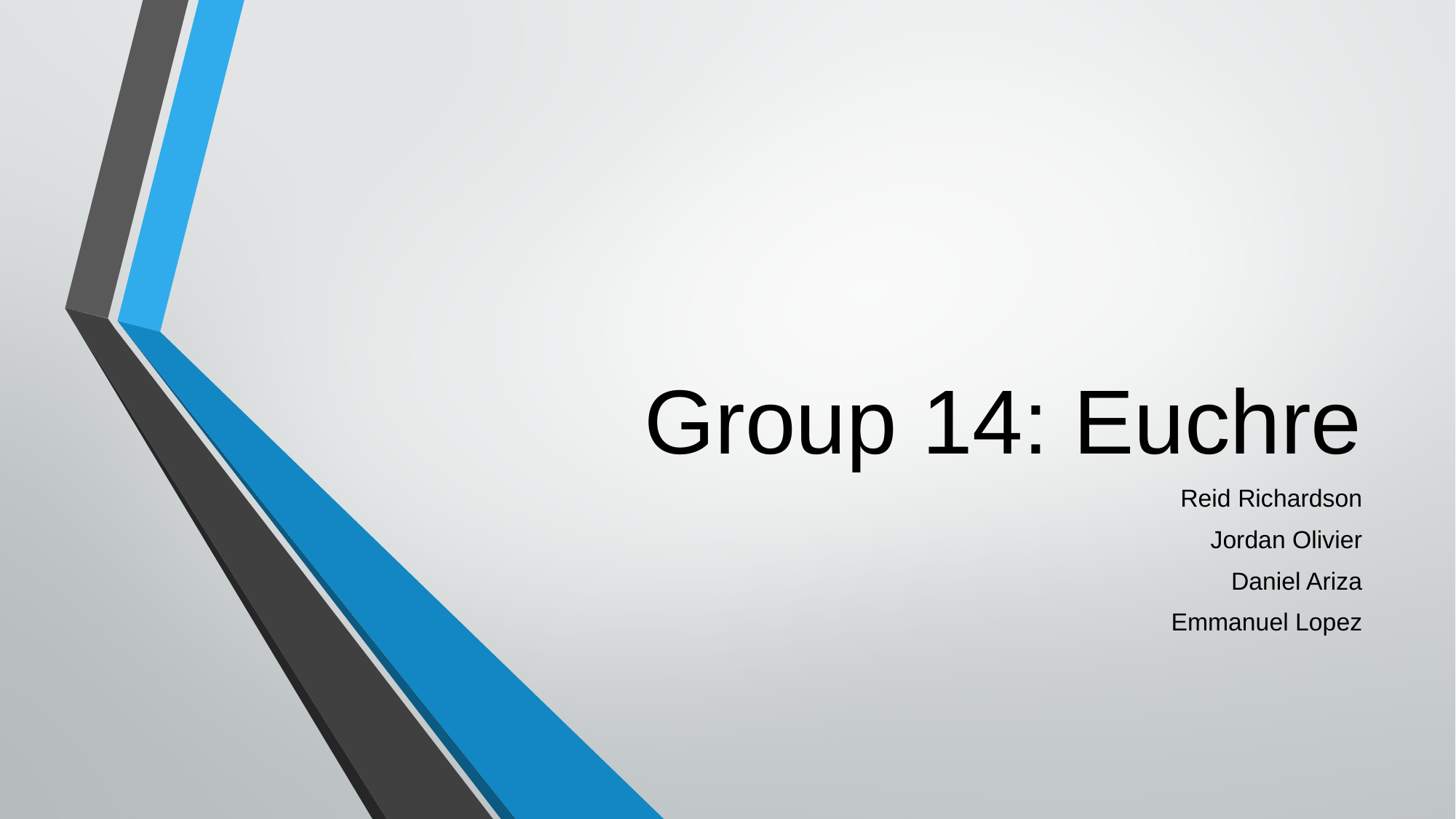

# Group 14: Euchre
Reid Richardson
Jordan Olivier
Daniel Ariza
Emmanuel Lopez